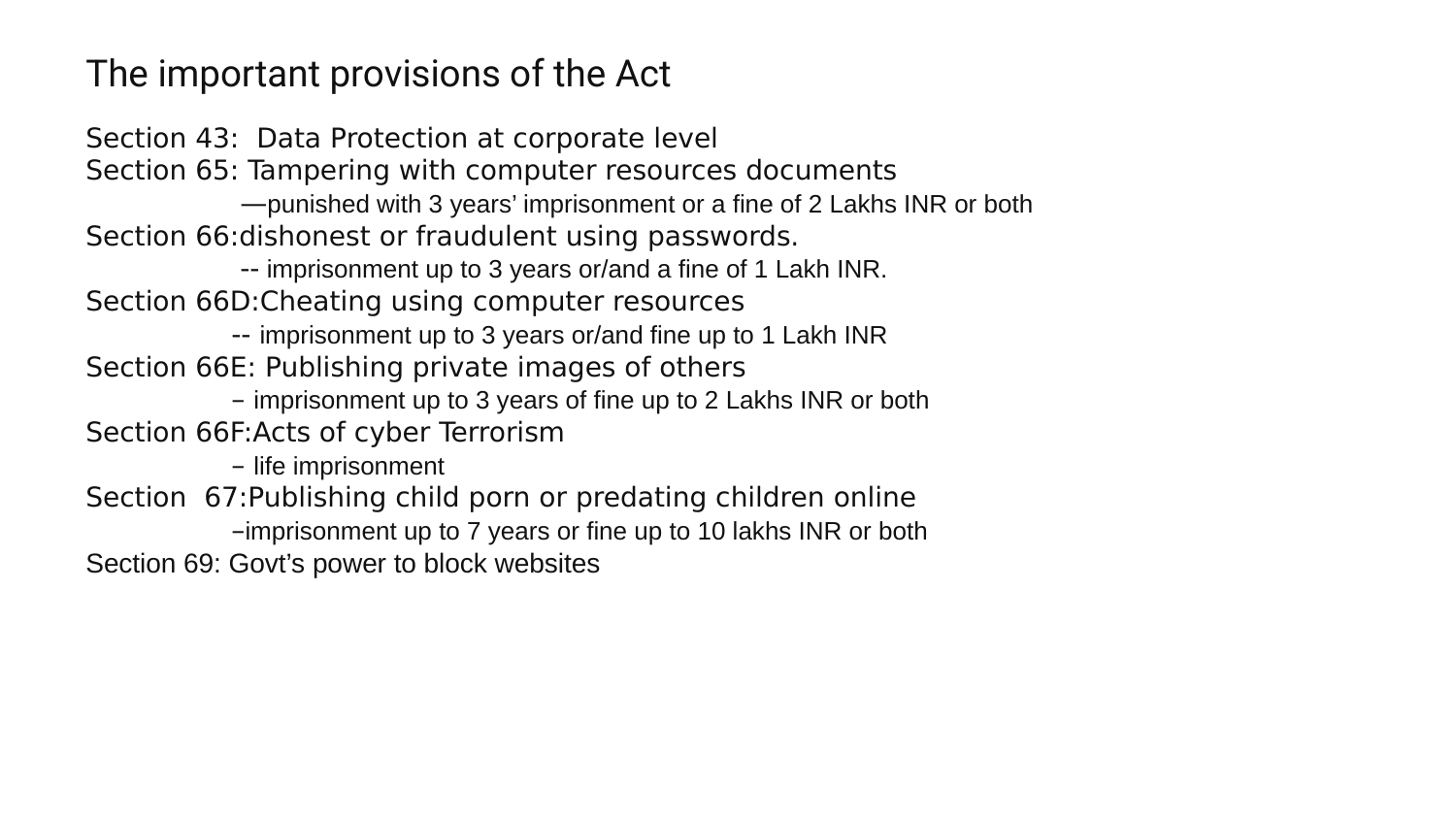

# The important provisions of the Act
Section 43:  Data Protection at corporate level
Section 65: Tampering with computer resources documents
 —punished with 3 years’ imprisonment or a fine of 2 Lakhs INR or both
Section 66:dishonest or fraudulent using passwords.
 -- imprisonment up to 3 years or/and a fine of 1 Lakh INR.
Section 66D:Cheating using computer resources
-- imprisonment up to 3 years or/and fine up to 1 Lakh INR
Section 66E: Publishing private images of others
– imprisonment up to 3 years of fine up to 2 Lakhs INR or both
Section 66F:Acts of cyber Terrorism
– life imprisonment
Section  67:Publishing child porn or predating children online
–imprisonment up to 7 years or fine up to 10 lakhs INR or both
Section 69: Govt’s power to block websites